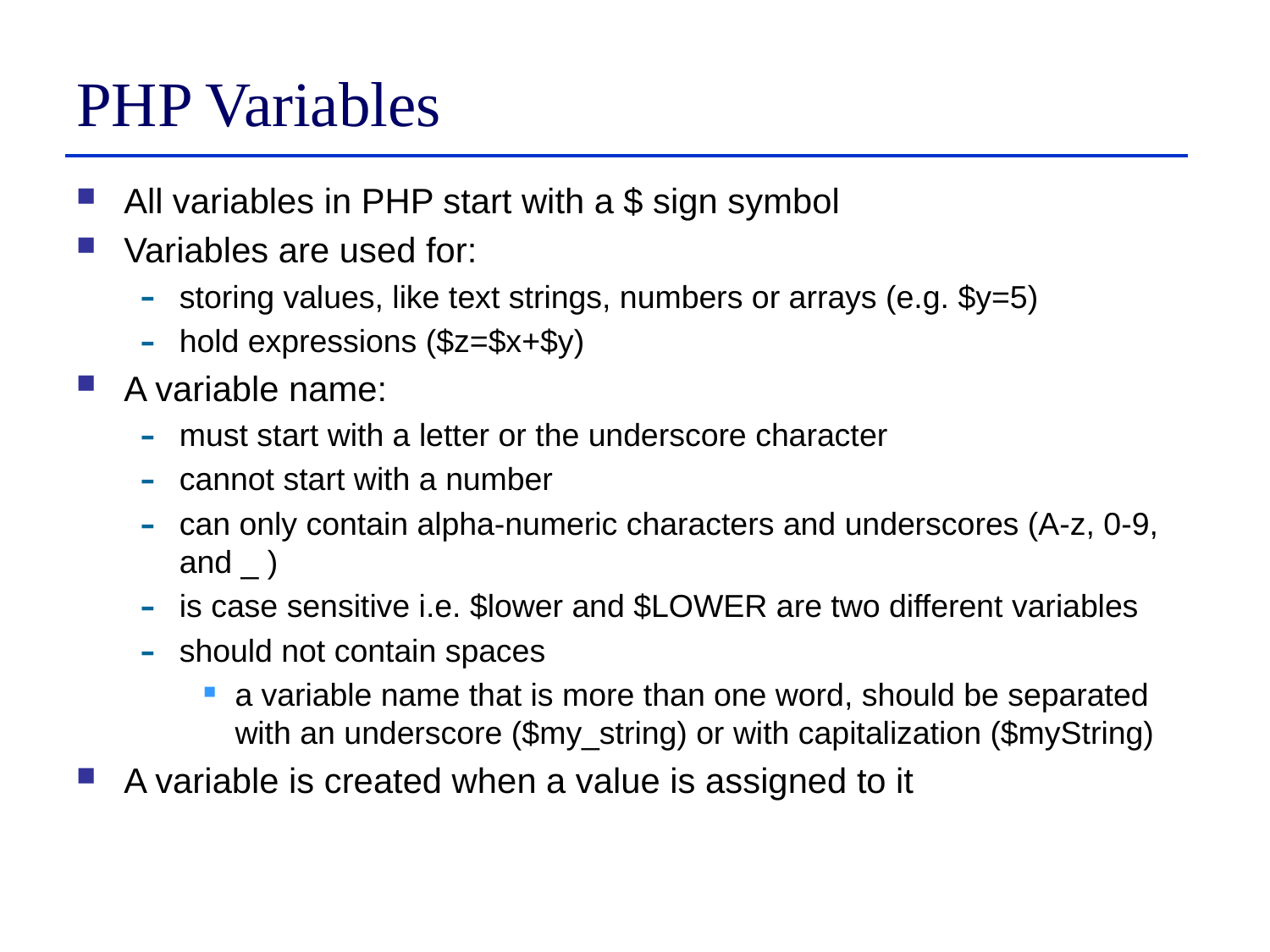

# PHP Variables
All variables in PHP start with a $ sign symbol
Variables are used for:
storing values, like text strings, numbers or arrays (e.g. $y=5)
hold expressions ($z=$x+$y)
A variable name:
must start with a letter or the underscore character
cannot start with a number
can only contain alpha-numeric characters and underscores (A-z, 0-9, and _ )
is case sensitive i.e. $lower and $LOWER are two different variables
should not contain spaces
a variable name that is more than one word, should be separated with an underscore ($my_string) or with capitalization ($myString)‏
A variable is created when a value is assigned to it